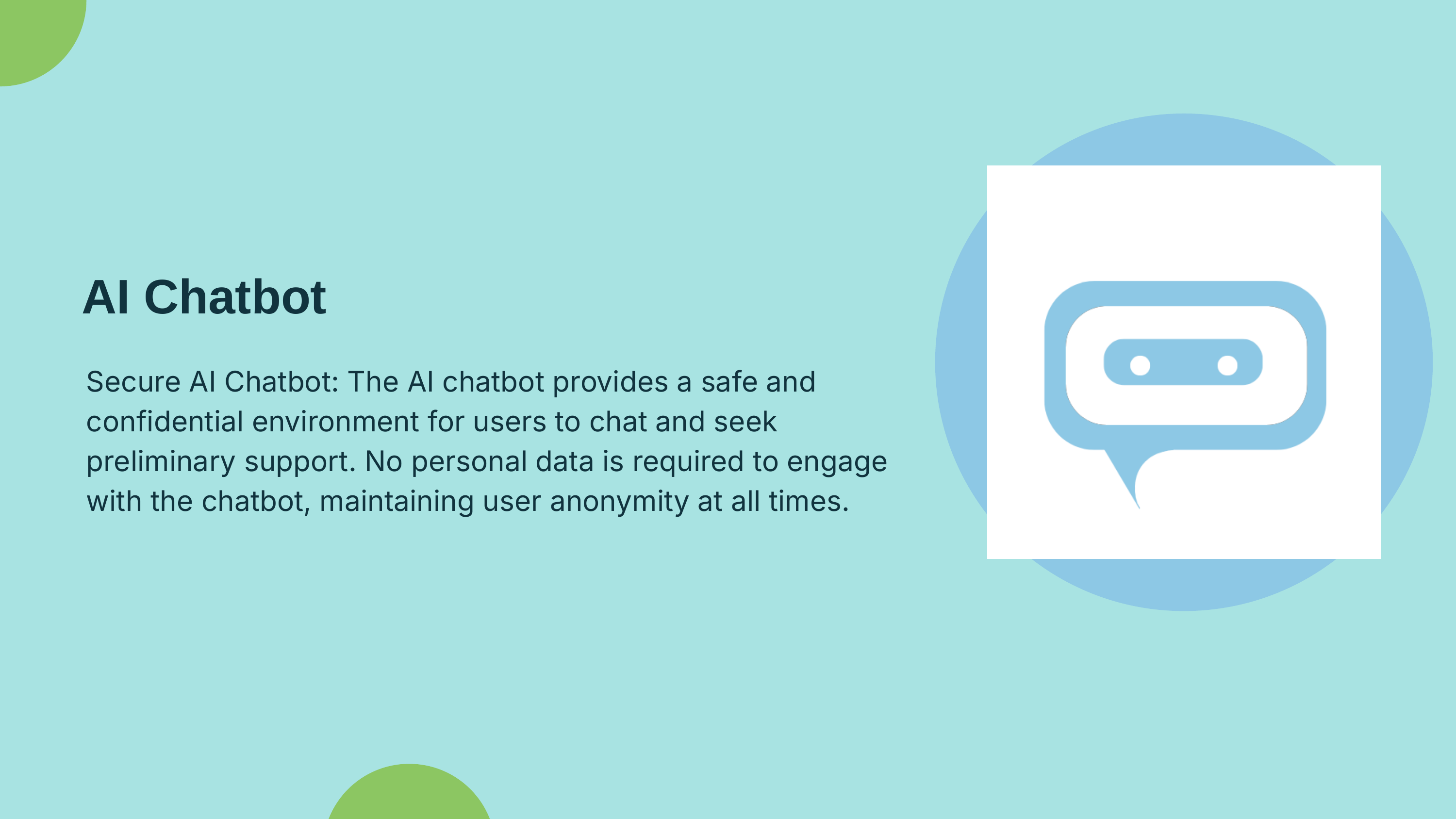

AI Chatbot
Secure AI Chatbot: The AI chatbot provides a safe and confidential environment for users to chat and seek preliminary support. No personal data is required to engage with the chatbot, maintaining user anonymity at all times.